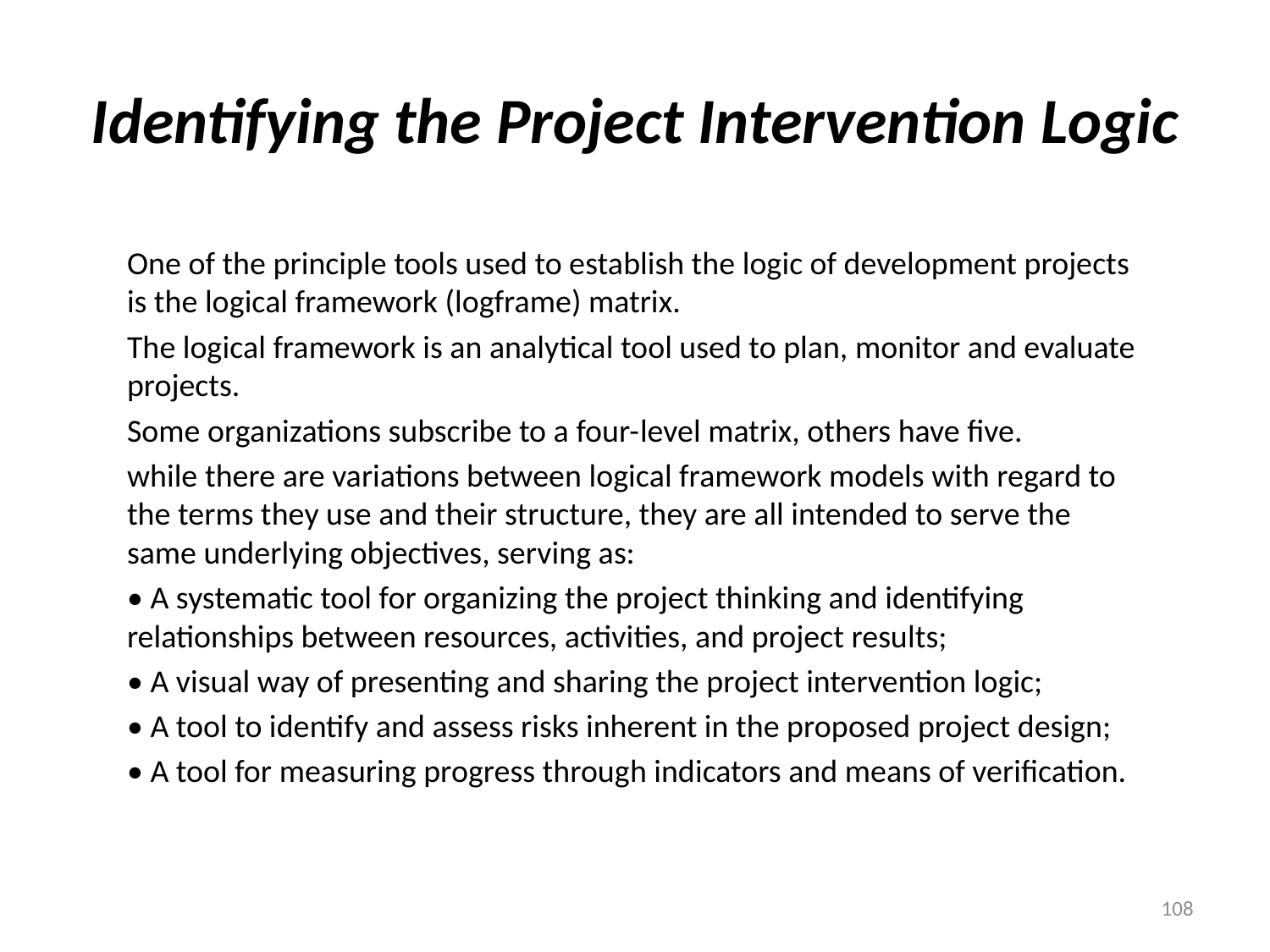

# Identifying the Project Intervention Logic
One of the principle tools used to establish the logic of development projects is the logical framework (logframe) matrix.
The logical framework is an analytical tool used to plan, monitor and evaluate projects.
Some organizations subscribe to a four-­level matrix, others have five.
while there are variations between logical framework models with regard to the terms they use and their structure, they are all intended to serve the same underlying objectives, serving as:
• A systematic tool for organizing the project thinking and identifying relationships between resources, activities, and project results;
• A visual way of presenting and sharing the project intervention logic;
• A tool to identify and assess risks inherent in the proposed project design;
• A tool for measuring progress through indicators and means of verification.
108